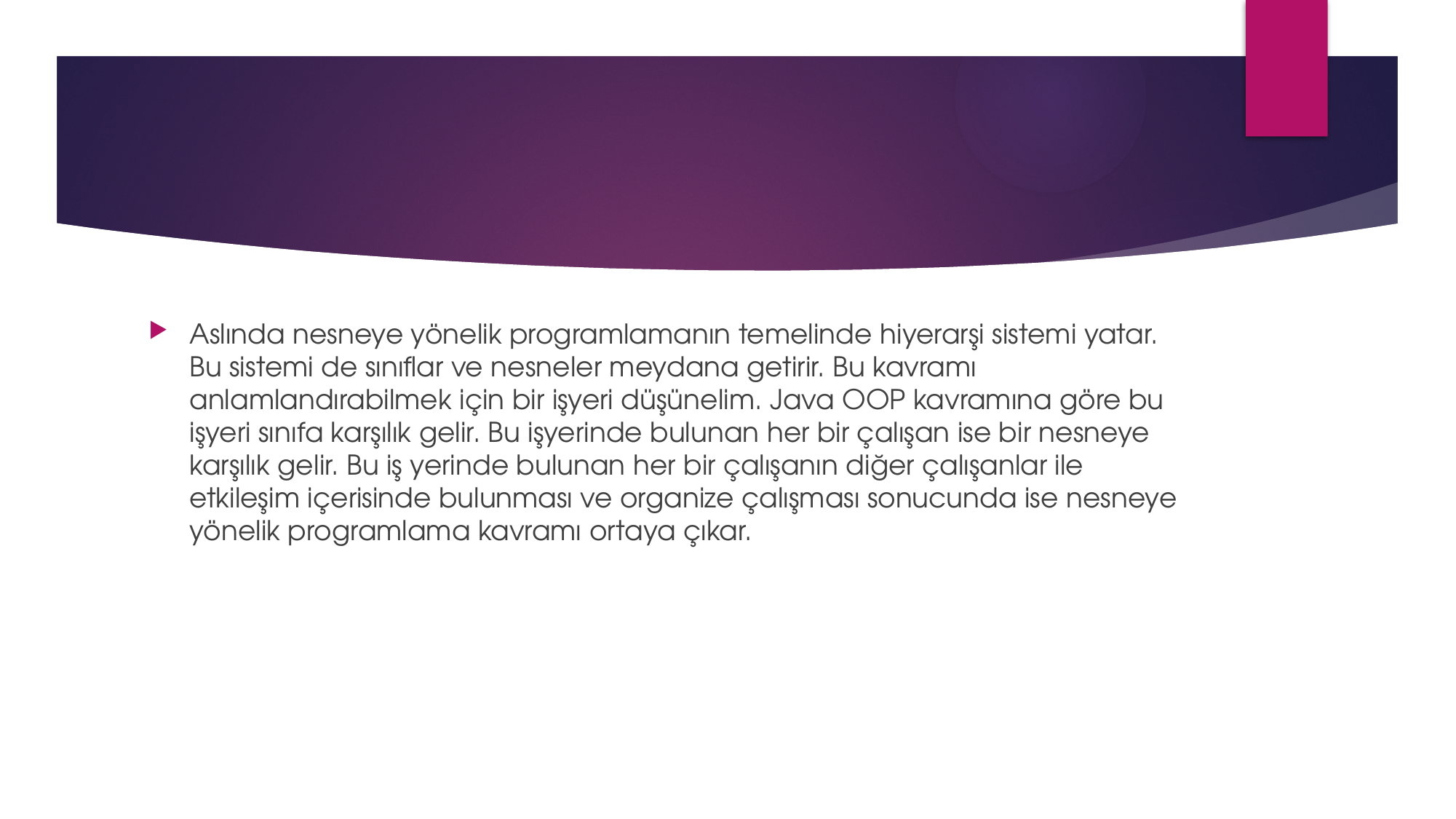

#
Aslında nesneye yönelik programlamanın temelinde hiyerarşi sistemi yatar. Bu sistemi de sınıflar ve nesneler meydana getirir. Bu kavramı anlamlandırabilmek için bir işyeri düşünelim. Java OOP kavramına göre bu işyeri sınıfa karşılık gelir. Bu işyerinde bulunan her bir çalışan ise bir nesneye karşılık gelir. Bu iş yerinde bulunan her bir çalışanın diğer çalışanlar ile etkileşim içerisinde bulunması ve organize çalışması sonucunda ise nesneye yönelik programlama kavramı ortaya çıkar.